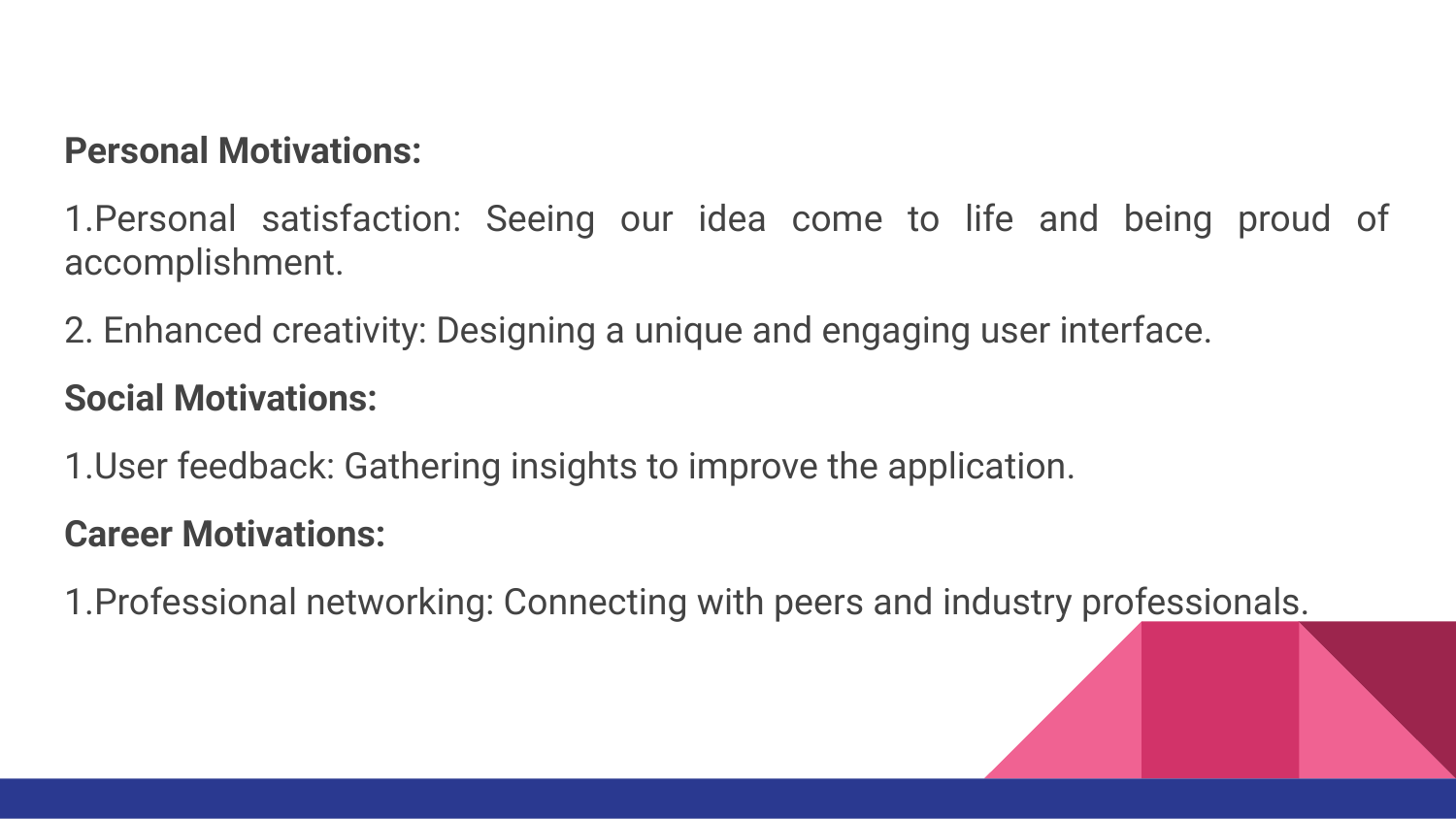

Personal Motivations:
1.Personal satisfaction: Seeing our idea come to life and being proud of accomplishment.
2. Enhanced creativity: Designing a unique and engaging user interface.
Social Motivations:
1.User feedback: Gathering insights to improve the application.
Career Motivations:
1.Professional networking: Connecting with peers and industry professionals.
#